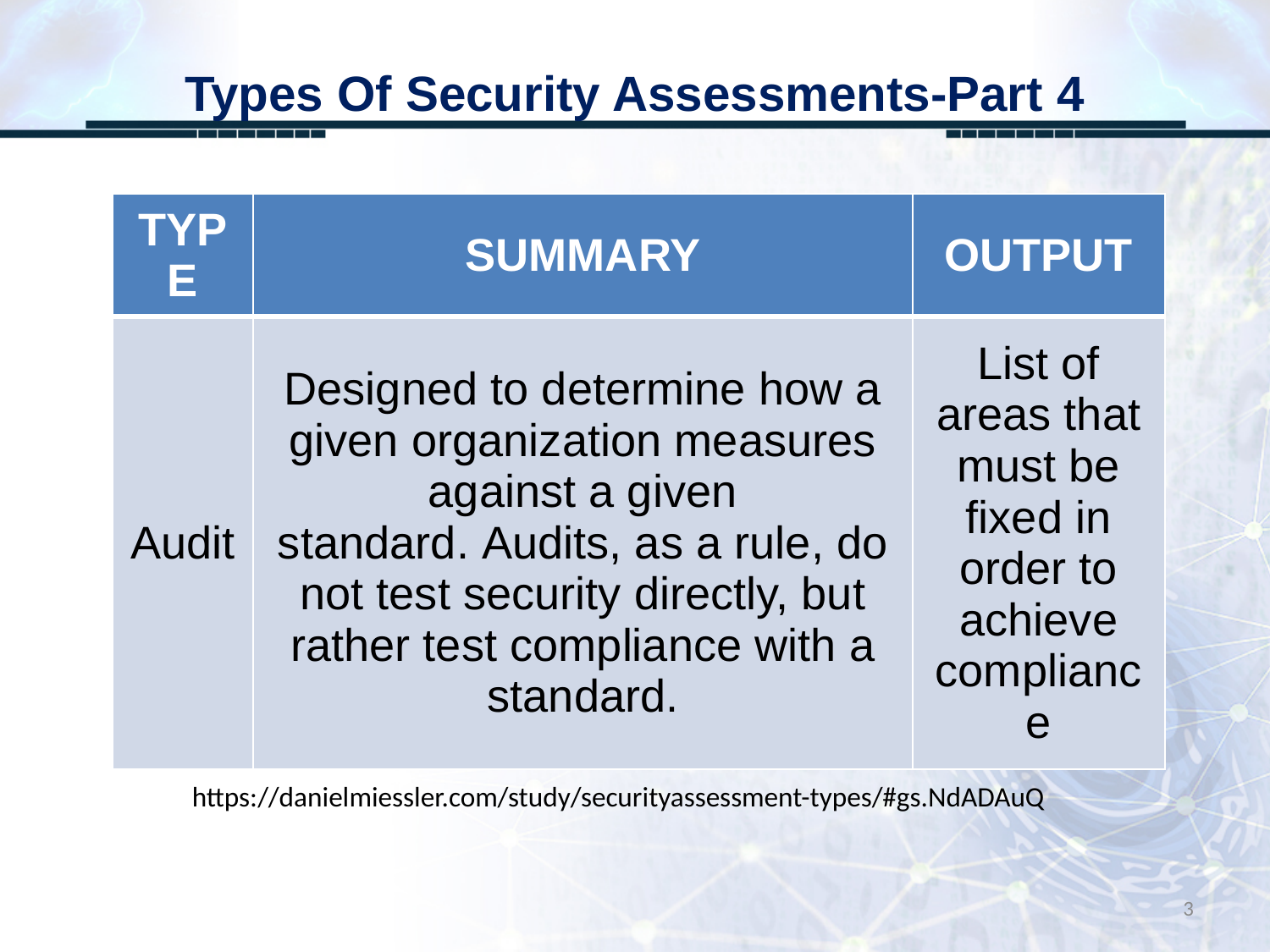

# Types Of Security Assessments-Part 4
| TYPE | SUMMARY | OUTPUT |
| --- | --- | --- |
| Audit | Designed to determine how a given organization measures against a given standard. Audits, as a rule, do not test security directly, but rather test compliance with a standard. | List of areas that must be fixed in order to achieve compliance |
https://danielmiessler.com/study/securityassessment-types/#gs.NdADAuQ
3